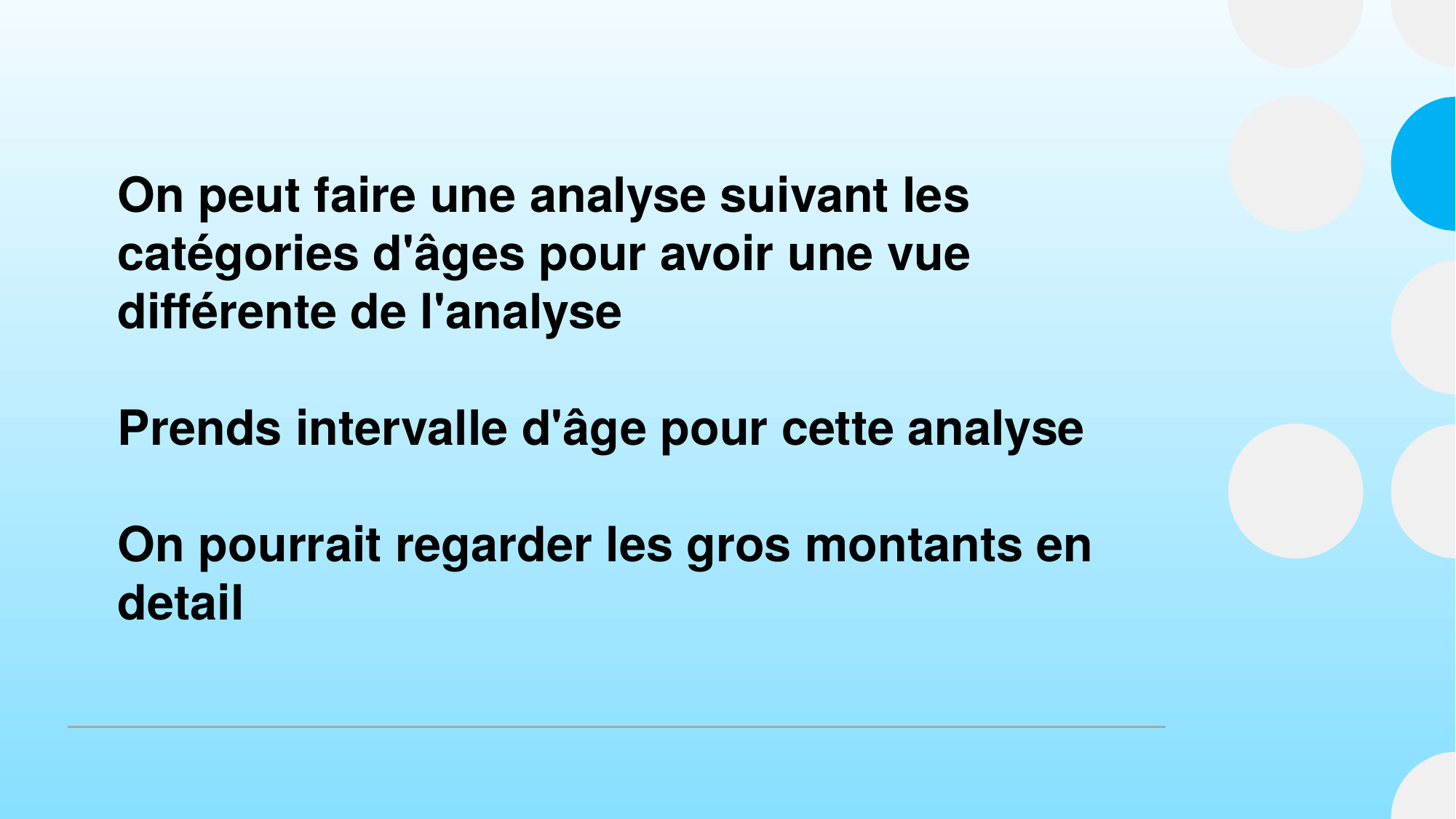

# On peut faire une analyse suivant les catégories d'âges pour avoir une vue différente de l'analyse Prends intervalle d'âge pour cette analyse On pourrait regarder les gros montants en detail